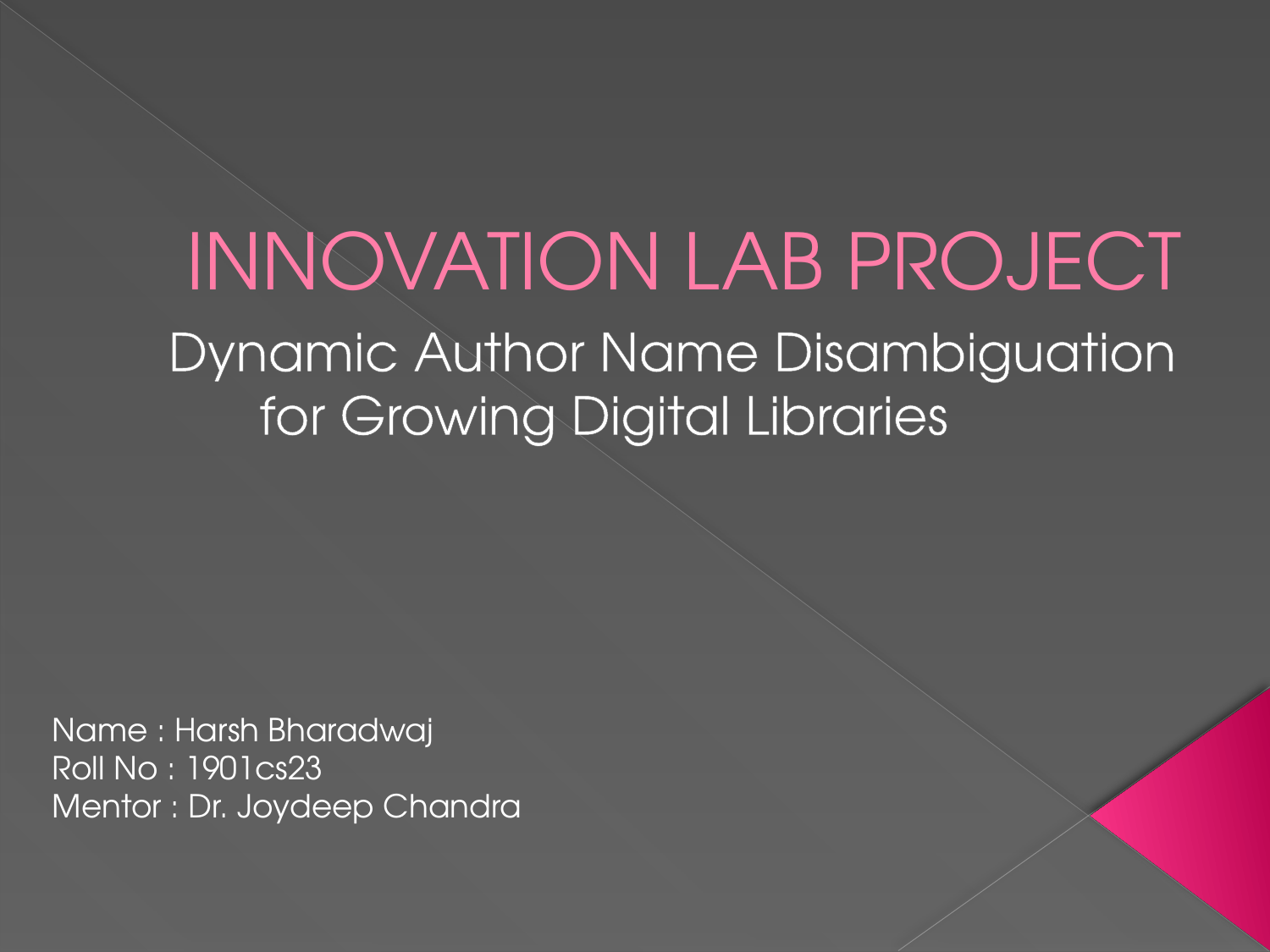

# INNOVATION LAB PROJECT
Dynamic Author Name Disambiguation for Growing Digital Libraries
Name : Harsh Bharadwaj
Roll No : 1901cs23
Mentor : Dr. Joydeep Chandra